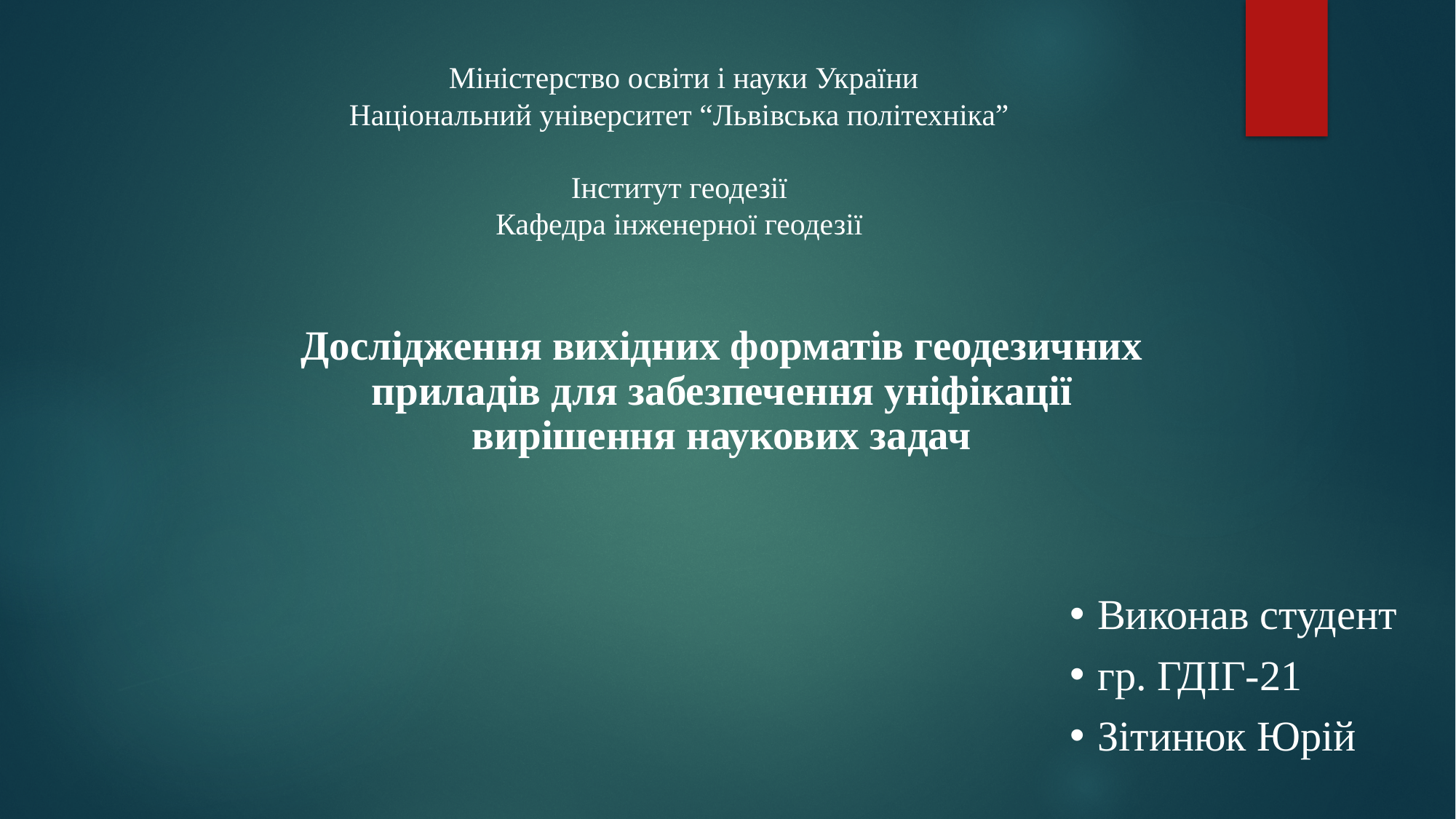

Міністерство освіти і науки України
Національний університет “Львівська політехніка”

Інститут геодезії
Кафедра інженерної геодезії
Дослідження вихідних форматів геодезичних приладів для забезпечення уніфікації вирішення наукових задач
Виконав студент
гр. ГДІГ-21
Зітинюк Юрій